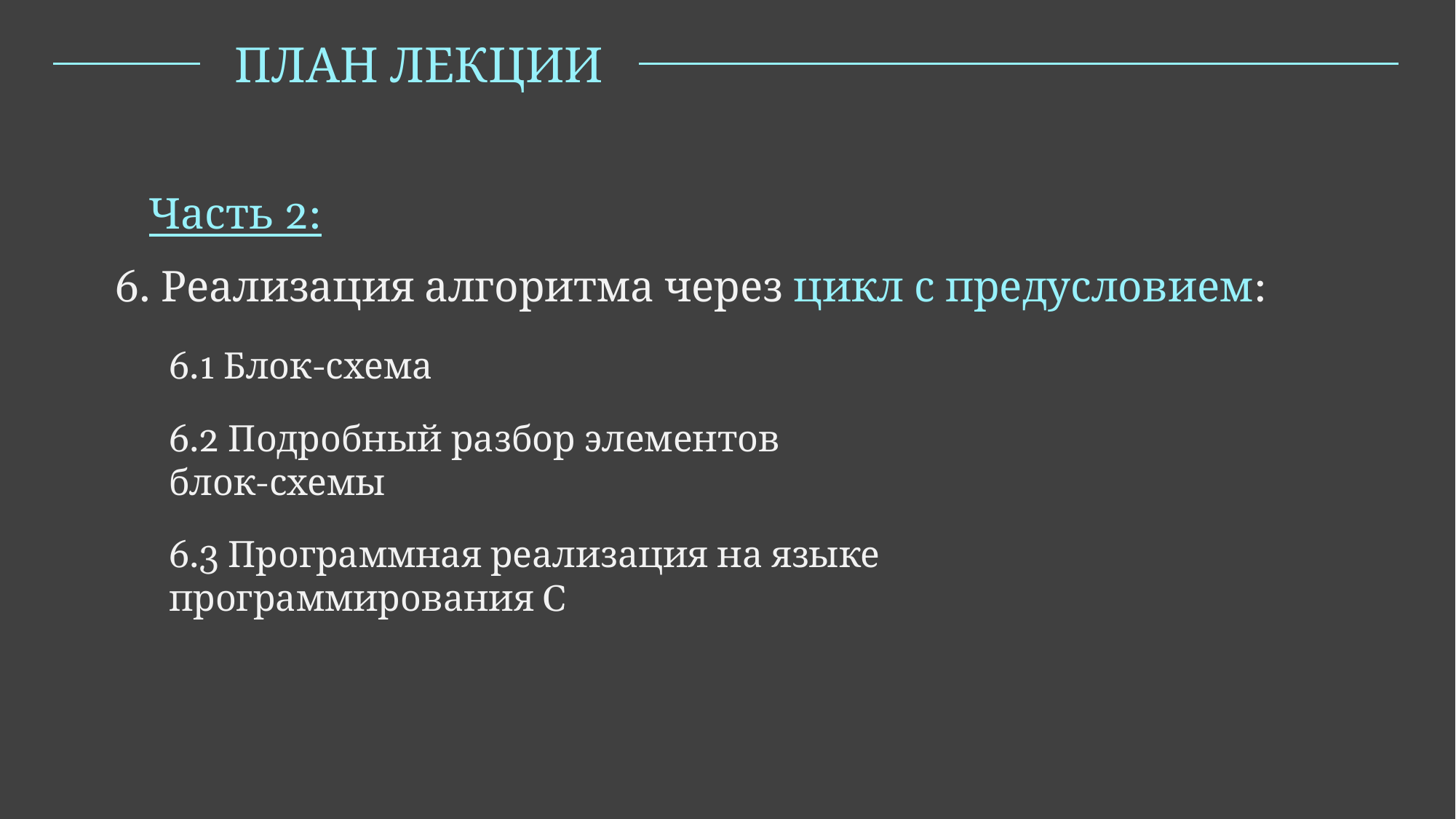

ПЛАН ЛЕКЦИИ
Часть 2:
6. Реализация алгоритма через цикл с предусловием:
6.1 Блок-схема
6.2 Подробный разбор элементов блок-схемы
6.3 Программная реализация на языке программирования C